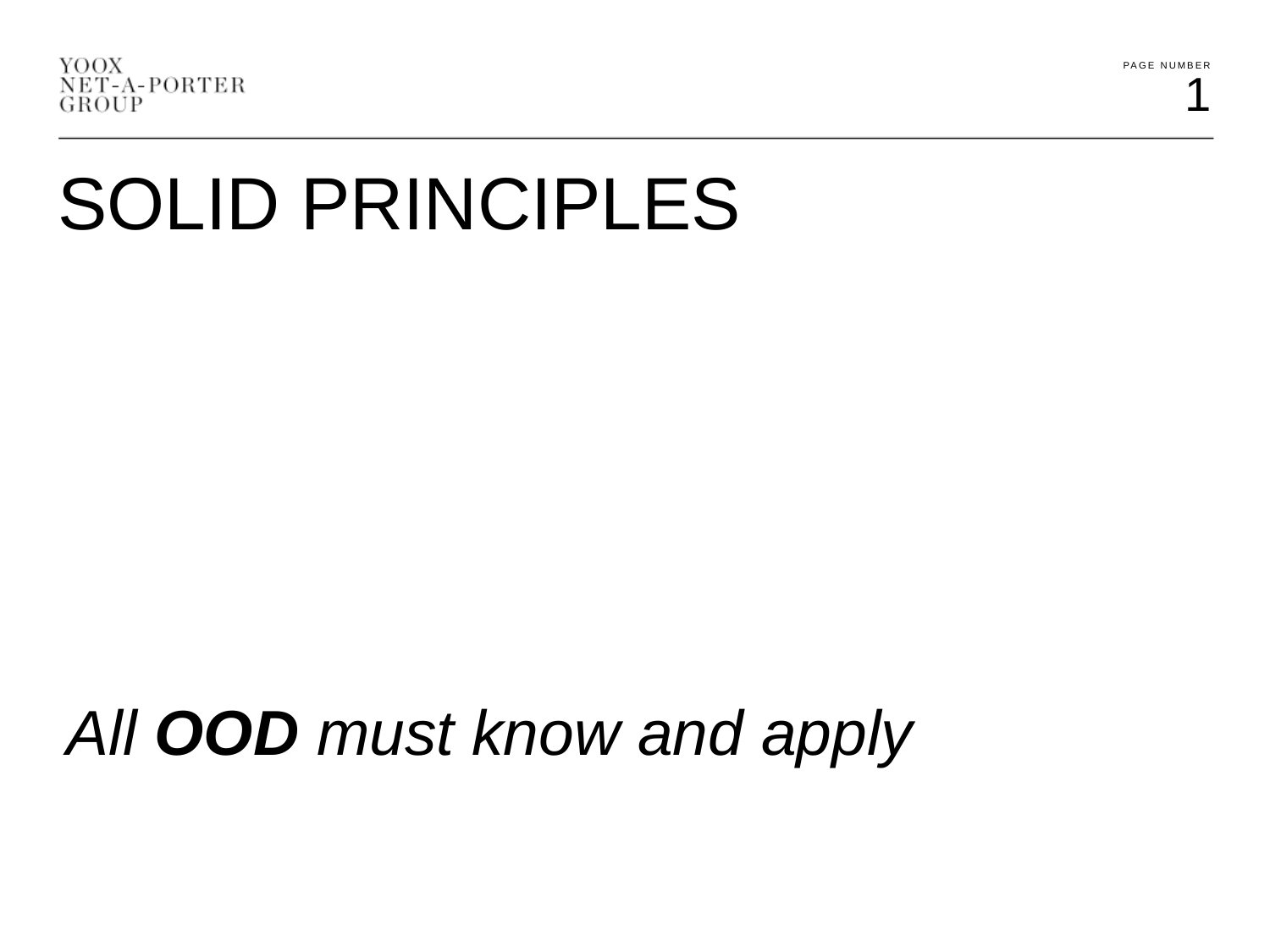

SOLID PRINCIPLES
All OOD must know and apply